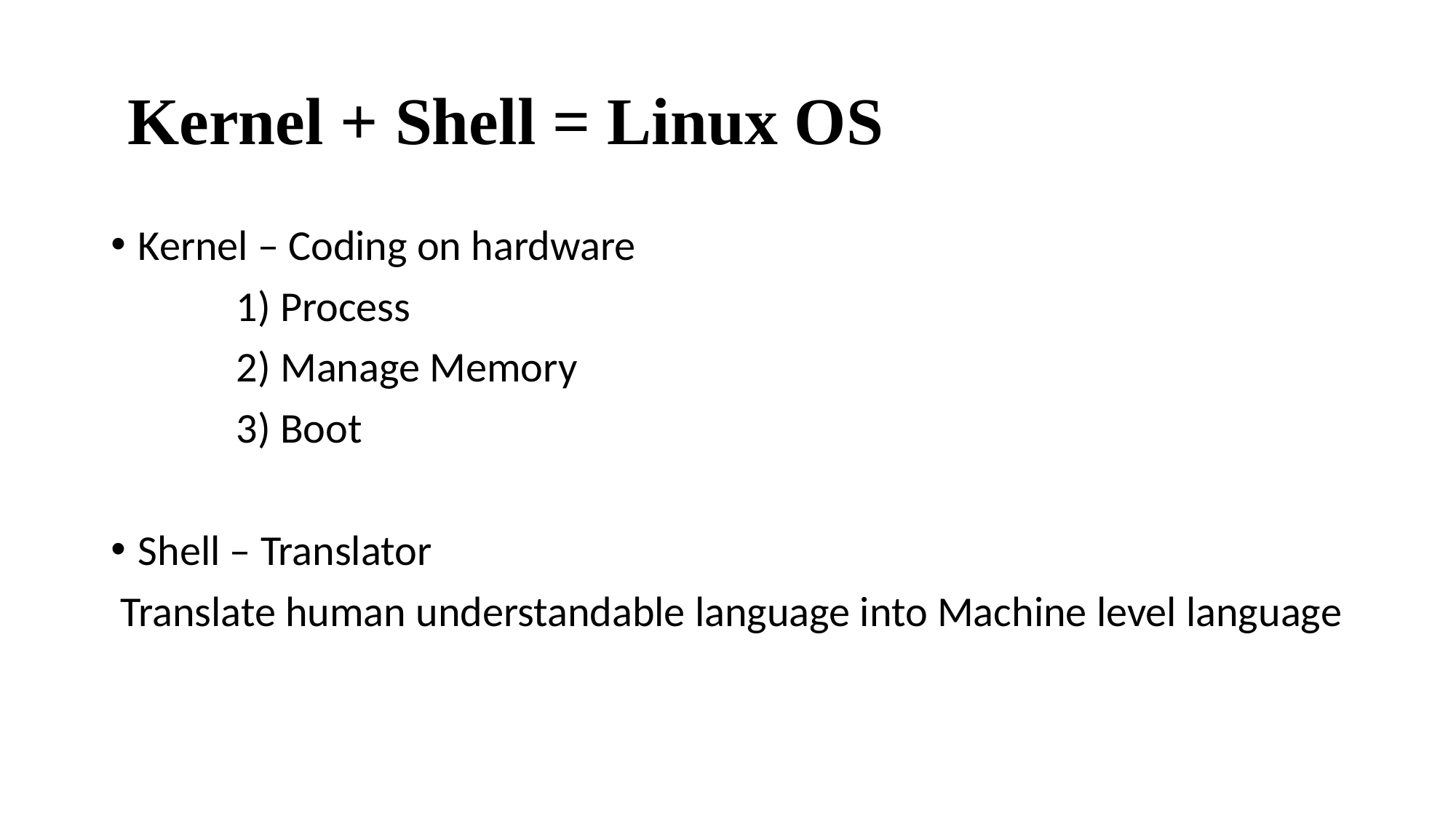

# Kernel + Shell = Linux OS
Kernel – Coding on hardware
             1) Process
             2) Manage Memory
             3) Boot

Shell – Translator
 Translate human understandable language into Machine level language